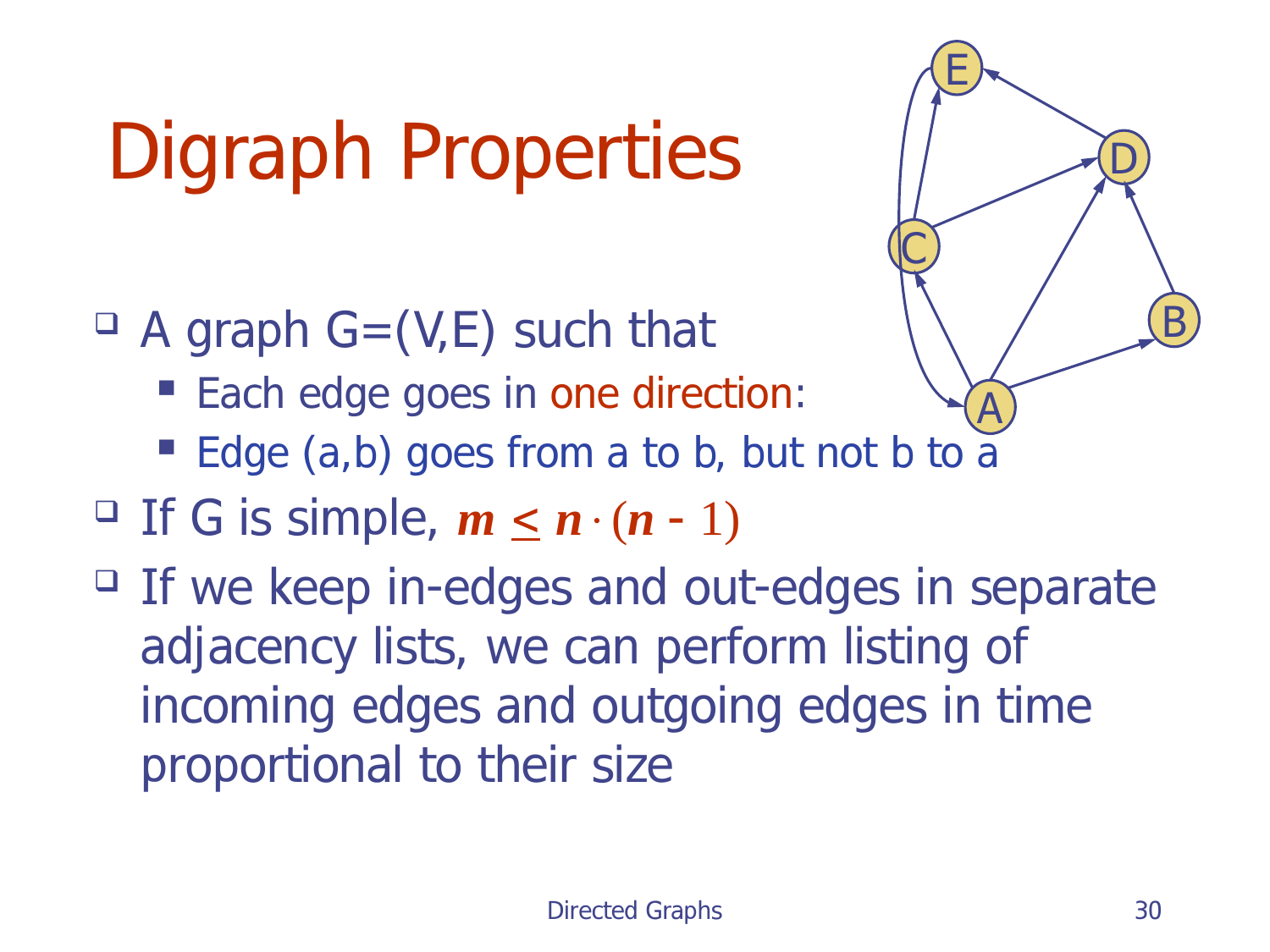

E
D
C
B
A
# Digraph Properties
A graph G=(V,E) such that
Each edge goes in one direction:
Edge (a,b) goes from a to b, but not b to a
If G is simple, m < n⋅(n − 1)
If we keep in-edges and out-edges in separate adjacency lists, we can perform listing of incoming edges and outgoing edges in time proportional to their size
Directed Graphs
30